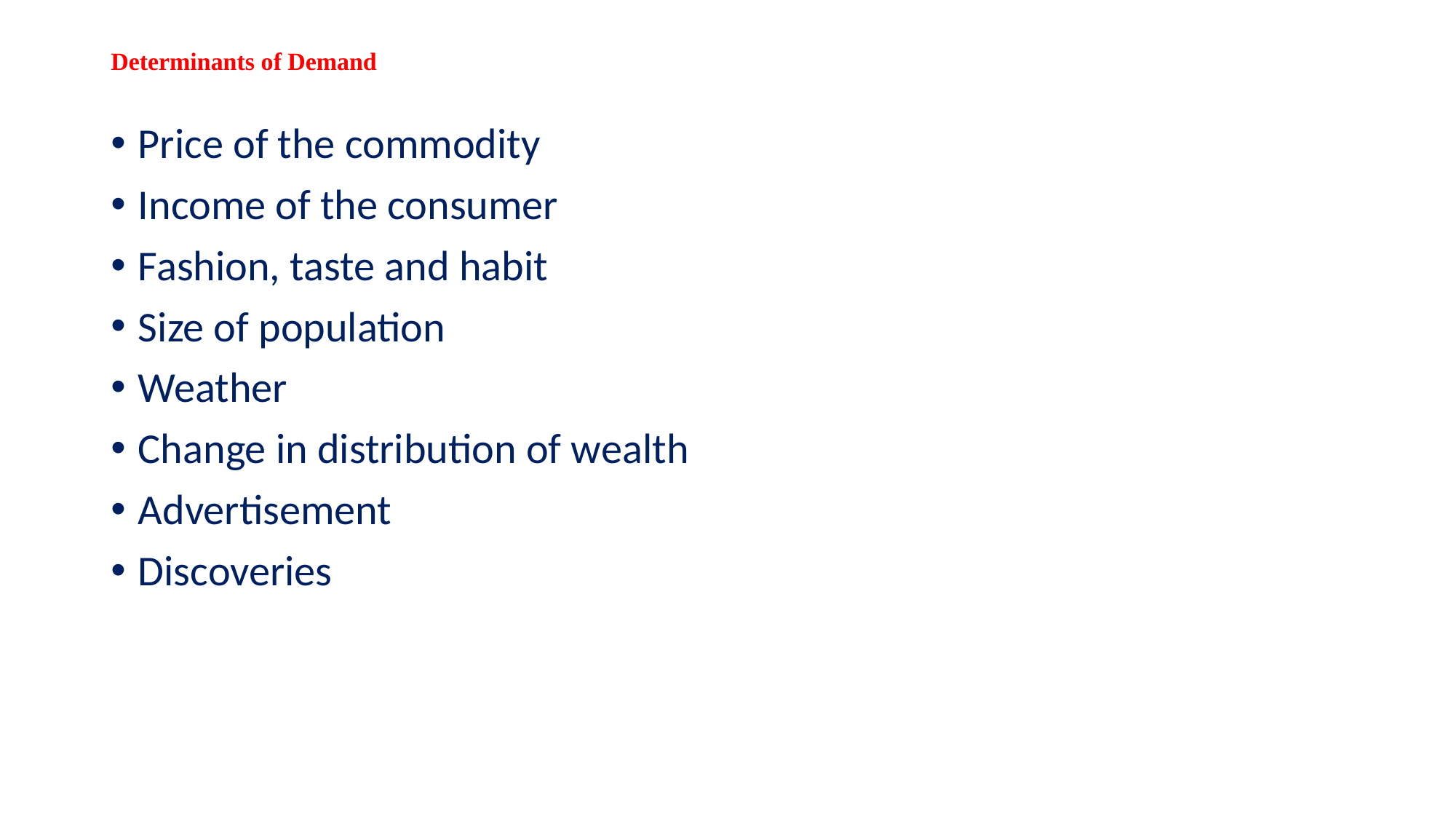

# Determinants of Demand
Price of the commodity
Income of the consumer
Fashion, taste and habit
Size of population
Weather
Change in distribution of wealth
Advertisement
Discoveries